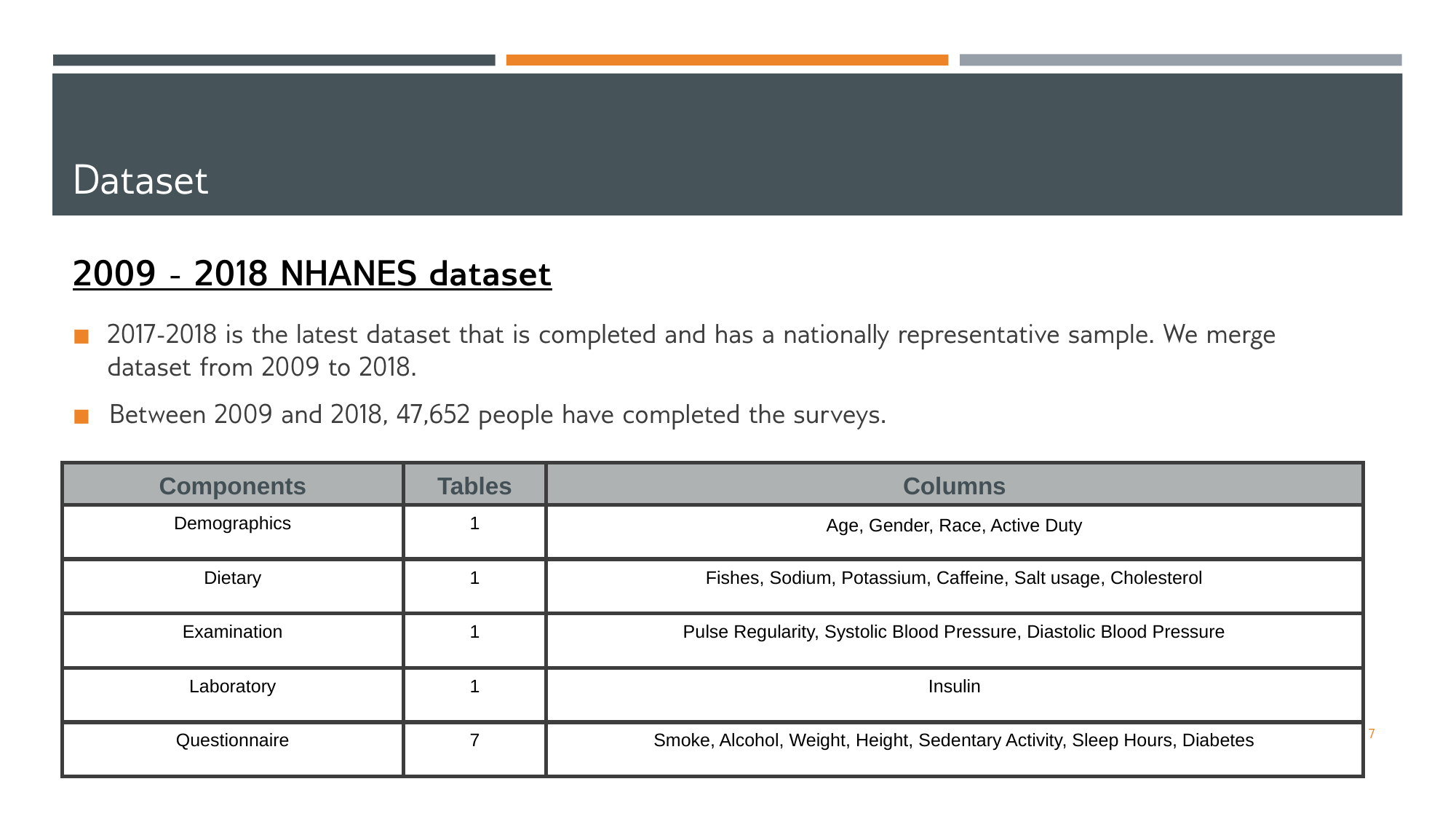

Dataset
2009 - 2018 NHANES dataset
2017-2018 is the latest dataset that is completed and has a nationally representative sample. We merge dataset from 2009 to 2018.
Between 2009 and 2018, 47,652 people have completed the surveys.

| Components | Tables | Columns |
| --- | --- | --- |
| Demographics | 1 | Age, Gender, Race, Active Duty |
| Dietary | 1 | Fishes, Sodium, Potassium, Caffeine, Salt usage, Cholesterol |
| Examination | 1 | Pulse Regularity, Systolic Blood Pressure, Diastolic Blood Pressure |
| Laboratory | 1 | Insulin |
| Questionnaire | 7 | Smoke, Alcohol, Weight, Height, Sedentary Activity, Sleep Hours, Diabetes |
7